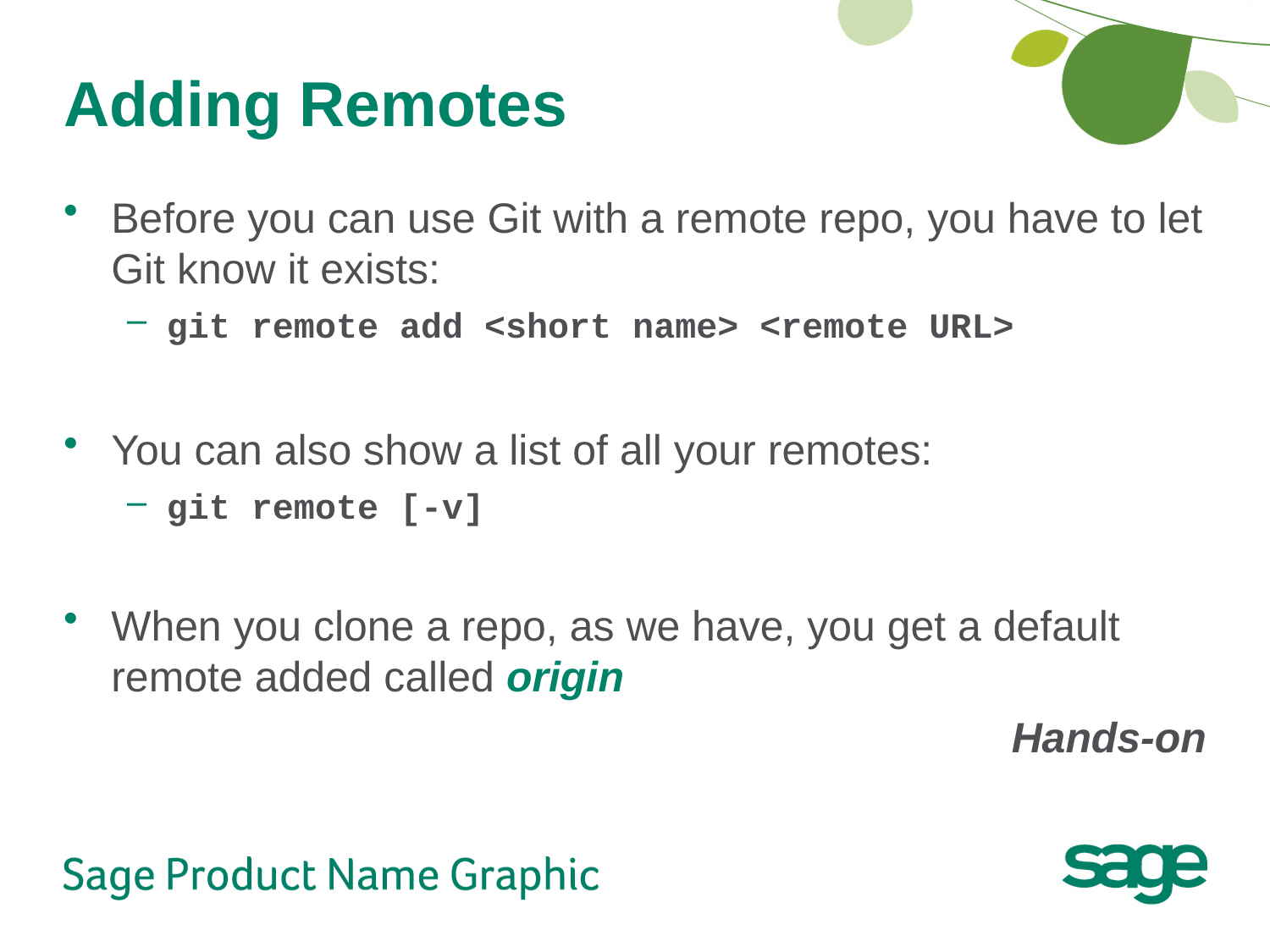

# Adding Remotes
Before you can use Git with a remote repo, you have to let Git know it exists:
git remote add <short name> <remote URL>

You can also show a list of all your remotes:
git remote [-v]

When you clone a repo, as we have, you get a default remote added called origin
Hands-on